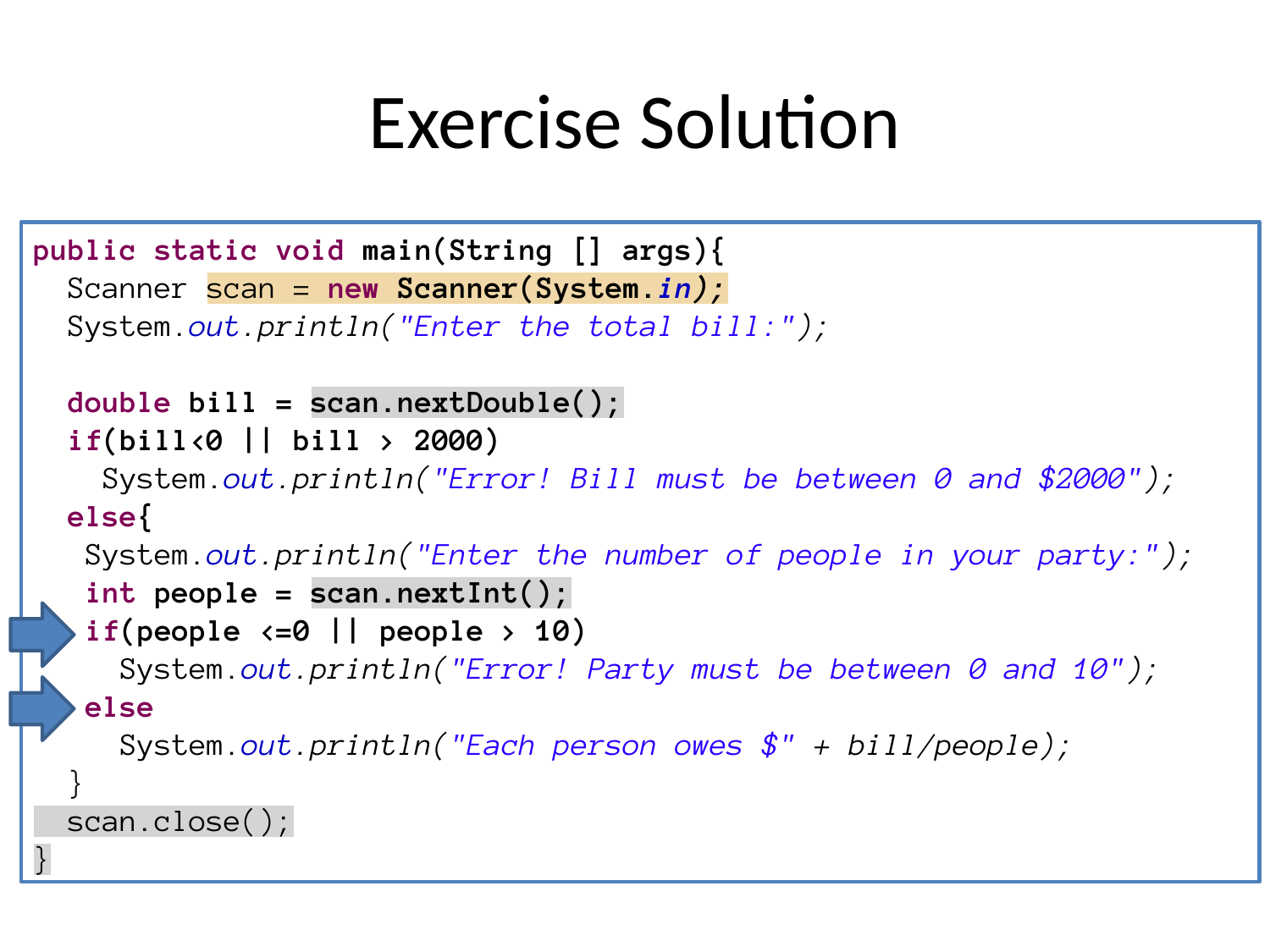

# Exercise Solution
public static void main(String [] args){
  Scanner scan = new Scanner(System.in);
  System.out.println("Enter the total bill:");

  double bill = scan.nextDouble();
  if(bill<0 || bill > 2000)
    System.out.println("Error! Bill must be between 0 and $2000");
  else{
   System.out.println("Enter the number of people in your party:");
   int people = scan.nextInt();
   if(people <=0 || people > 10)
     System.out.println("Error! Party must be between 0 and 10");
   else
     System.out.println("Each person owes $" + bill/people);
  }
  scan.close();
}